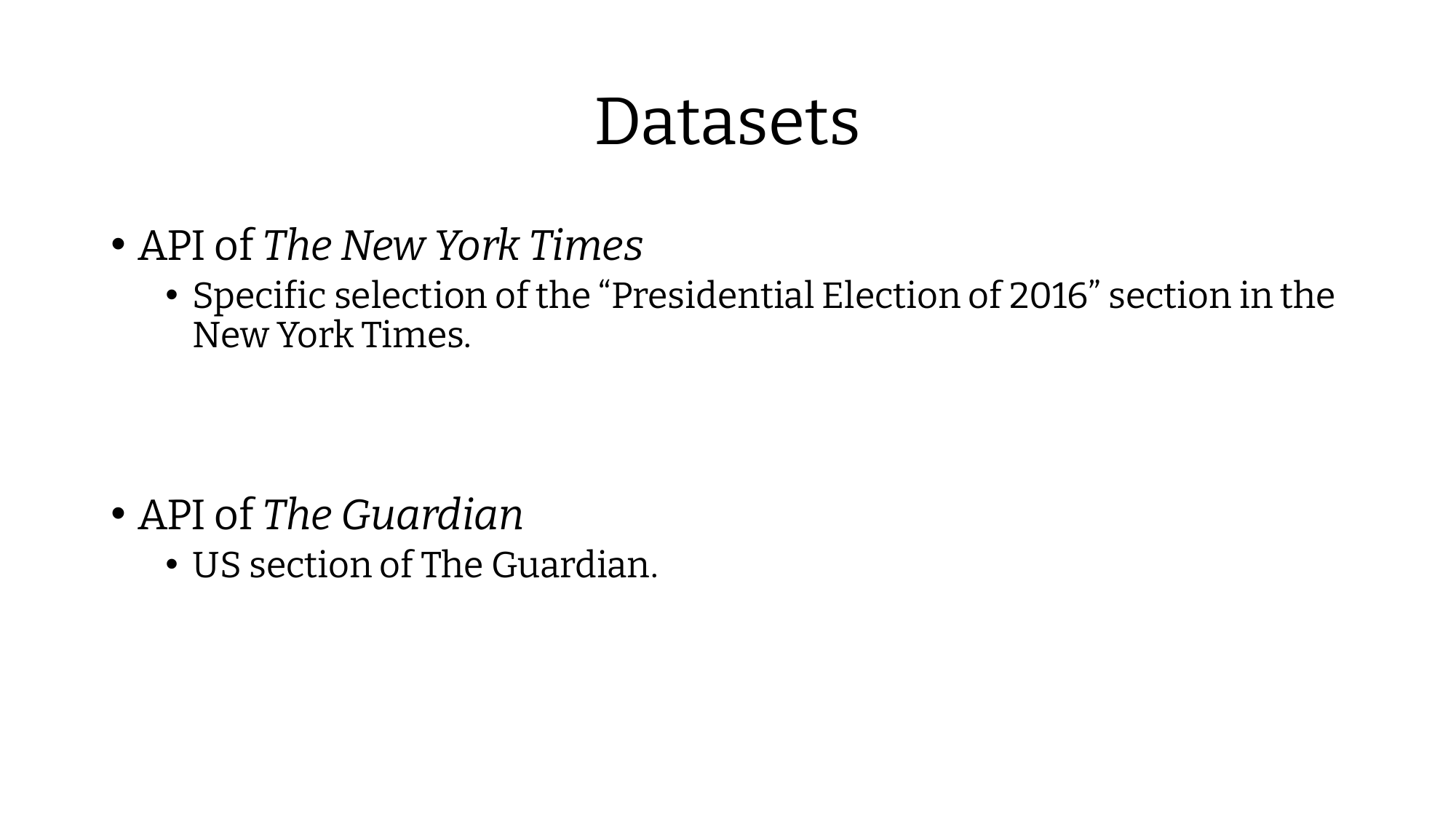

# Datasets
API of The New York Times
Specific selection of the “Presidential Election of 2016” section in the New York Times.

API of The Guardian
US section of The Guardian.